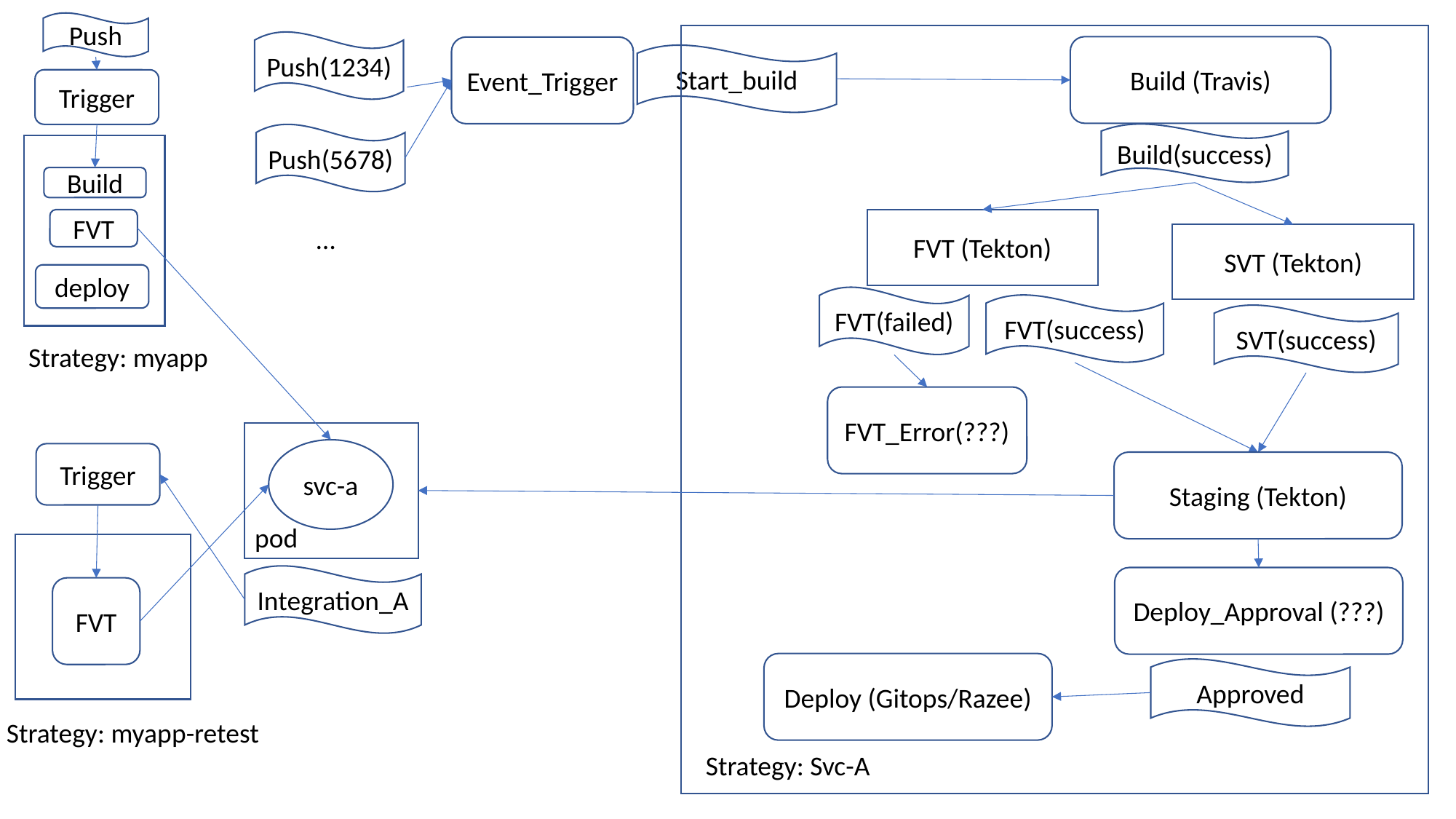

Push

Push(1234)
Build (Travis)
Event_Trigger
Start_build
Trigger
Build(success)
Push(5678)

Build
FVT
FVT (Tekton)
…
SVT (Tekton)
deploy
FVT(failed)
FVT(success)
SVT(success)
Strategy: myapp
FVT_Error(???)

svc-a
Trigger
Staging (Tekton)
pod

Integration_A
Deploy_Approval (???)
FVT
Deploy (Gitops/Razee)
Approved
Strategy: myapp-retest
Strategy: Svc-A